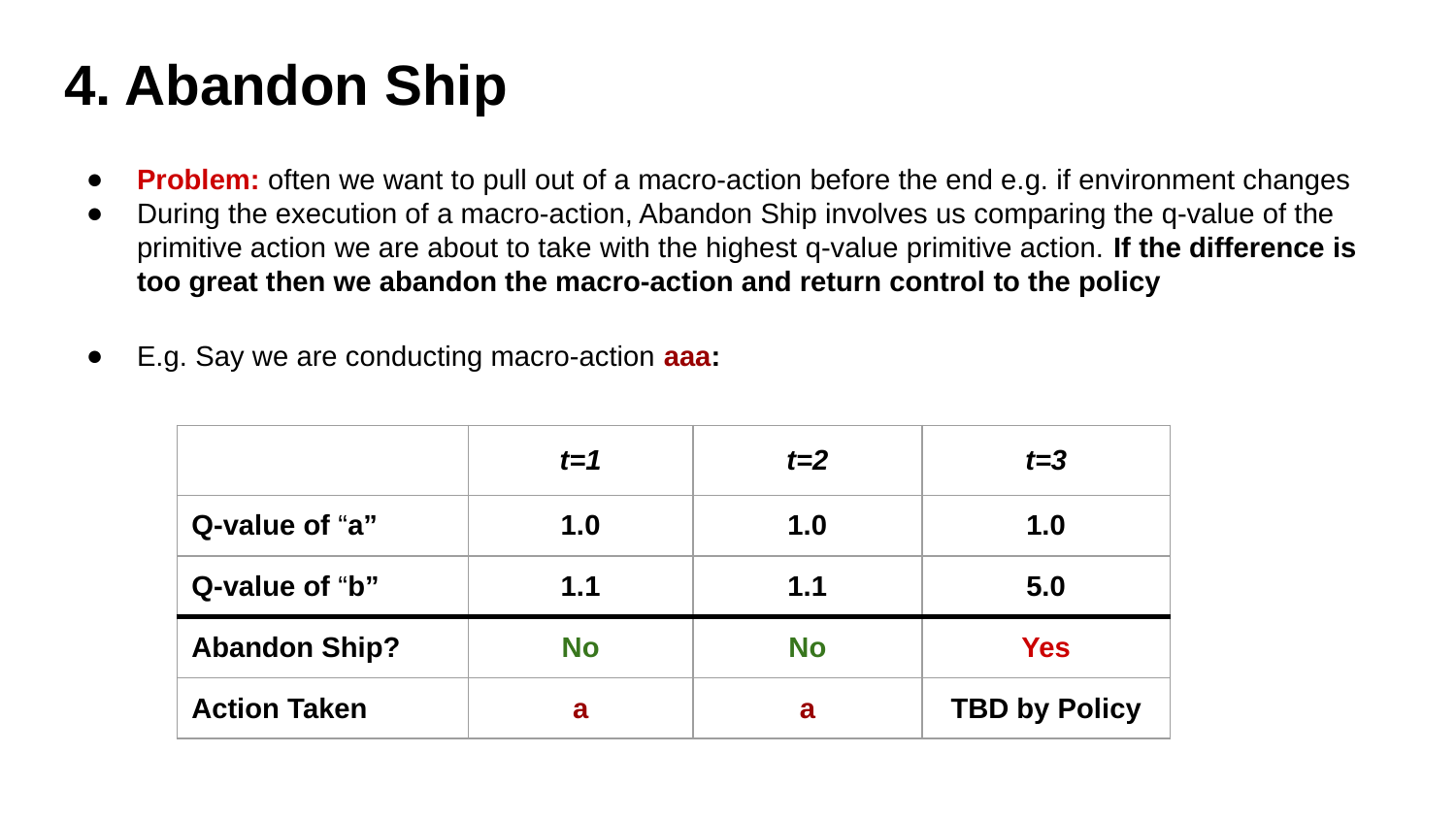

# 4. Abandon Ship
Problem: often we want to pull out of a macro-action before the end e.g. if environment changes
During the execution of a macro-action, Abandon Ship involves us comparing the q-value of the primitive action we are about to take with the highest q-value primitive action. If the difference is too great then we abandon the macro-action and return control to the policy

E.g. Say we are conducting macro-action aaa:
|  | t=1 | t=2 | t=3 |
| --- | --- | --- | --- |
| Q-value of “a” | 1.0 | 1.0 | 1.0 |
| Q-value of “b” | 1.1 | 1.1 | 5.0 |
| Abandon Ship? | No | No | Yes |
| Action Taken | a | a | TBD by Policy |